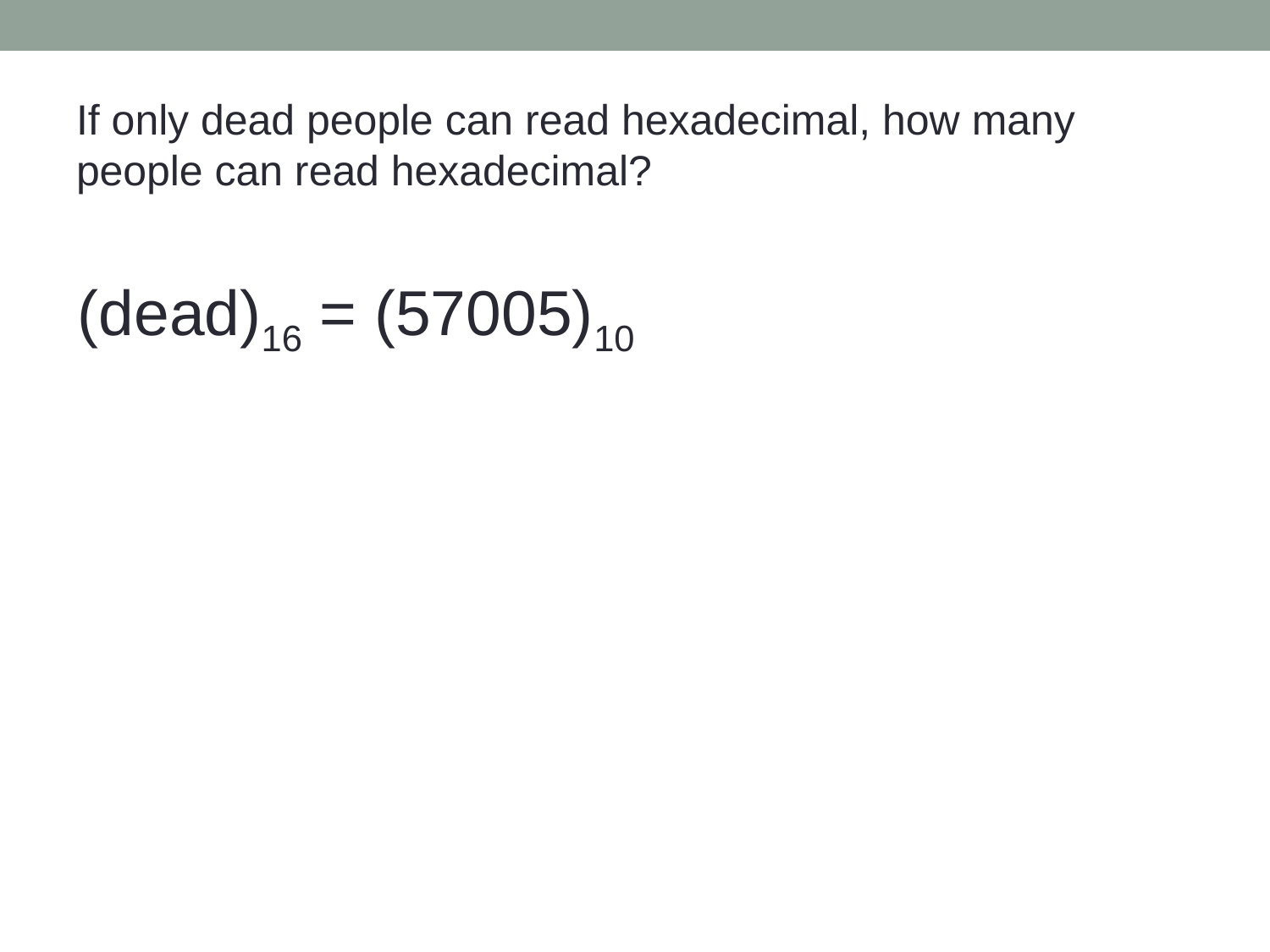

If only dead people can read hexadecimal, how many people can read hexadecimal?
(dead)16 = (57005)10